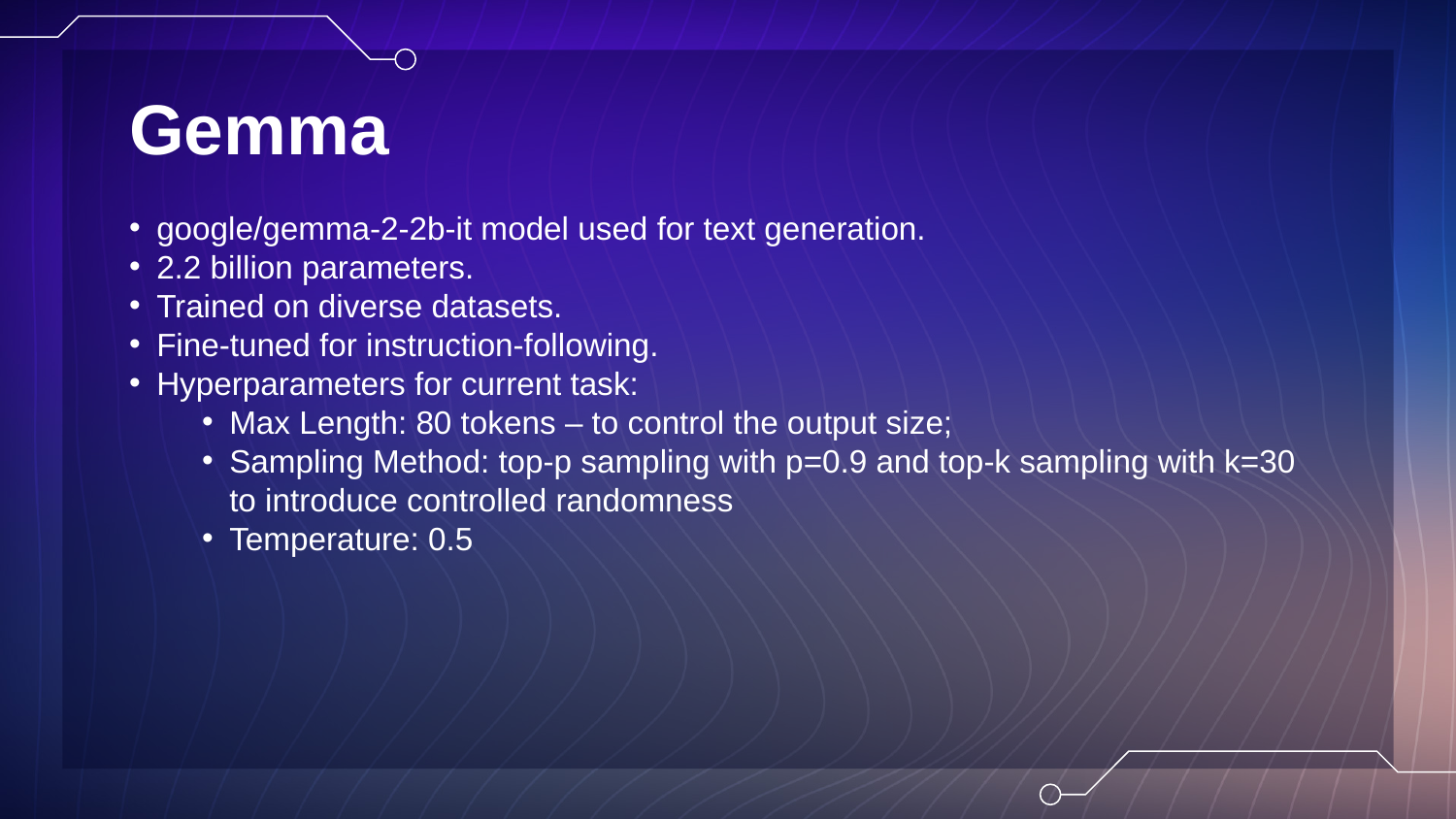

# Gemma
google/gemma-2-2b-it model used for text generation.
2.2 billion parameters.
Trained on diverse datasets.
Fine-tuned for instruction-following.
Hyperparameters for current task:
Max Length: 80 tokens – to control the output size;
Sampling Method: top-p sampling with p=0.9 and top-k sampling with k=30 to introduce controlled randomness
Temperature: 0.5